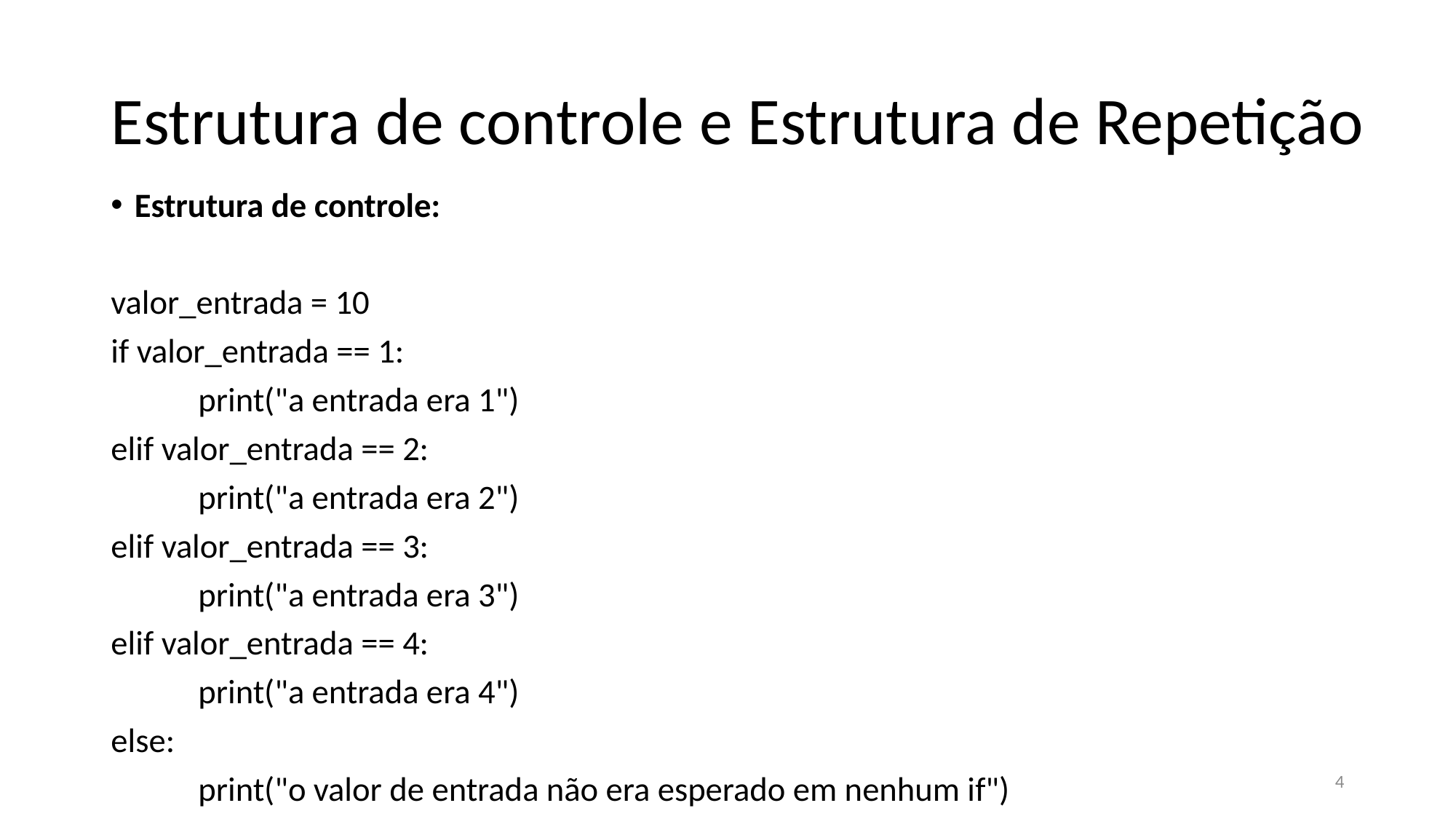

# Estrutura de controle e Estrutura de Repetição
Estrutura de controle:

valor_entrada = 10
if valor_entrada == 1:
	print("a entrada era 1")
elif valor_entrada == 2:
	print("a entrada era 2")
elif valor_entrada == 3:
	print("a entrada era 3")
elif valor_entrada == 4:
	print("a entrada era 4")
else:
	print("o valor de entrada não era esperado em nenhum if")

4